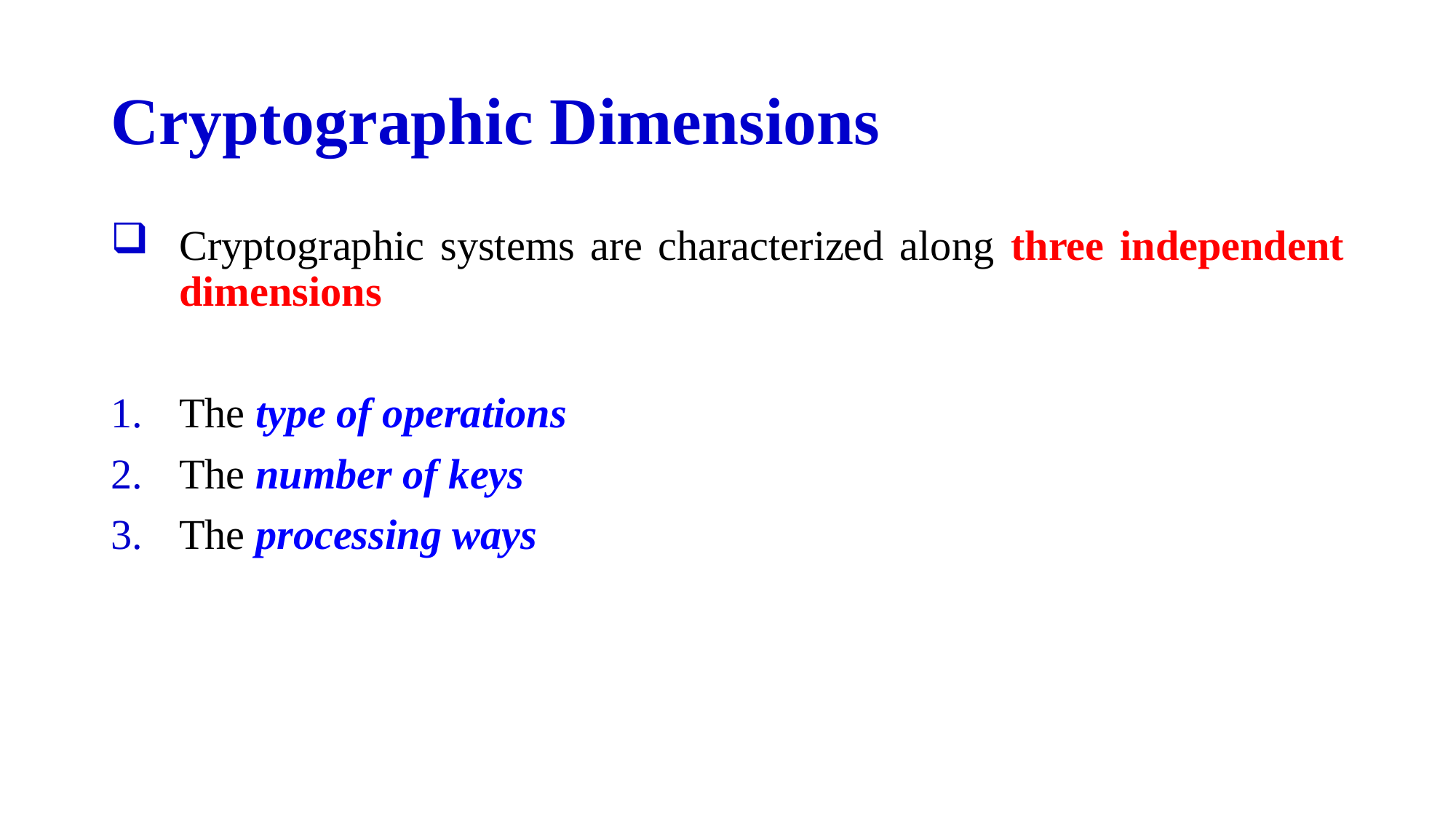

# Cryptographic Dimensions
Cryptographic systems are characterized along three independent dimensions

The type of operations
The number of keys
The processing ways